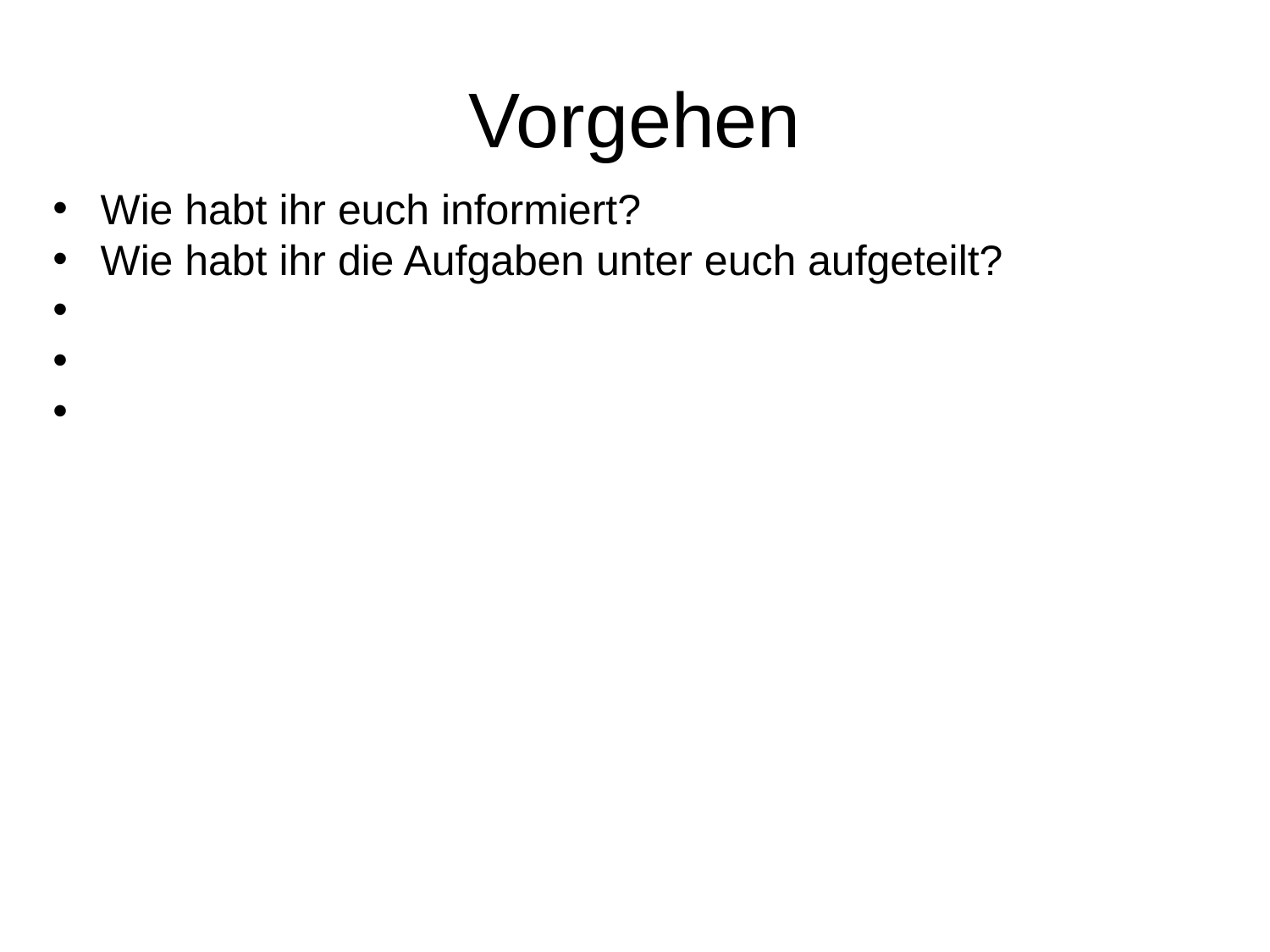

# Vorgehen
Wie habt ihr euch informiert?
Wie habt ihr die Aufgaben unter euch aufgeteilt?